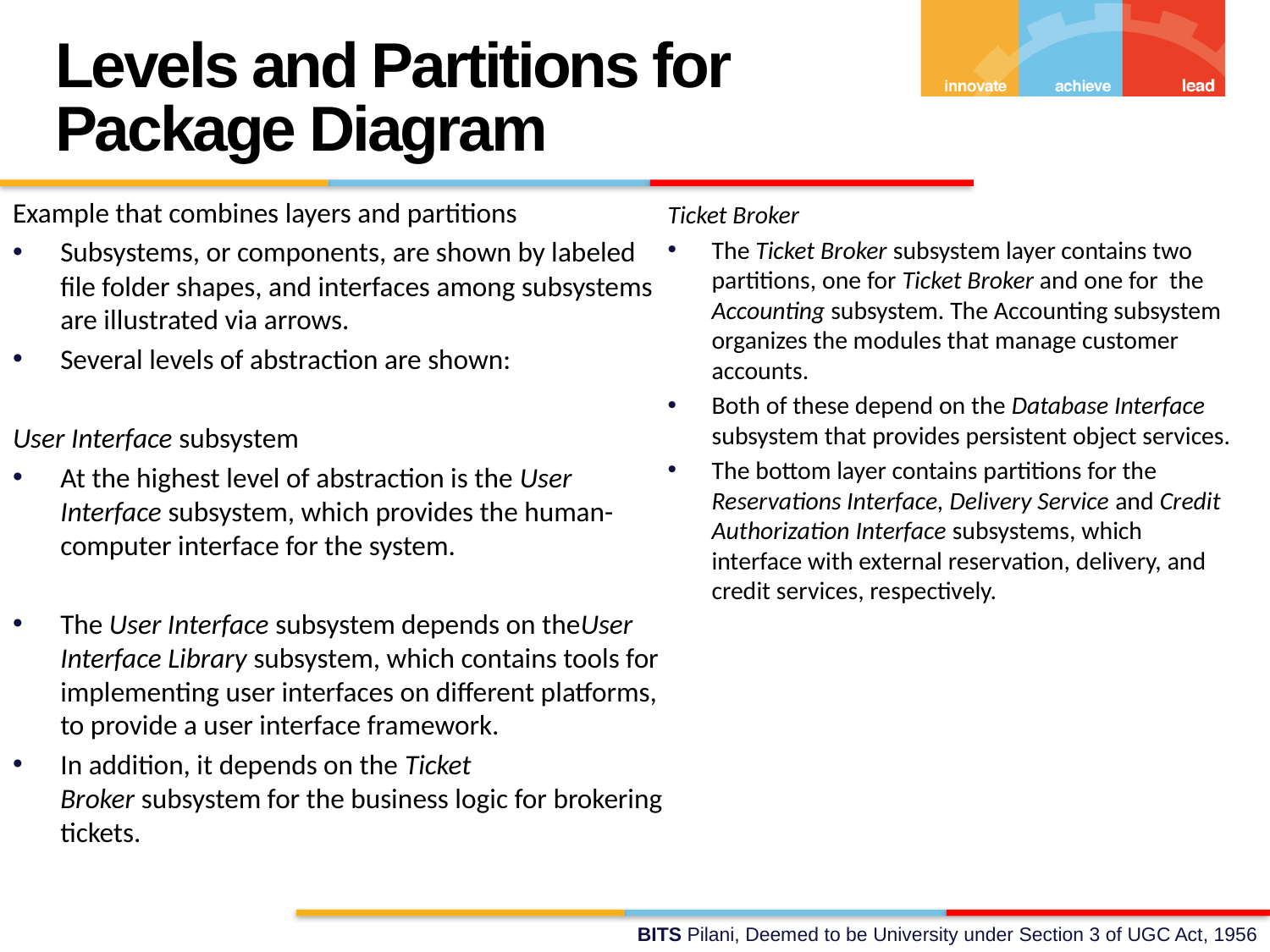

Levels and Partitions for Package Diagram
Example that combines layers and partitions
Subsystems, or components, are shown by labeled file folder shapes, and interfaces among subsystems are illustrated via arrows.
Several levels of abstraction are shown:

User Interface subsystem
At the highest level of abstraction is the User Interface subsystem, which provides the human-computer interface for the system.

The User Interface subsystem depends on theUser Interface Library subsystem, which contains tools for implementing user interfaces on different platforms, to provide a user interface framework.
In addition, it depends on the Ticket Broker subsystem for the business logic for brokering tickets.

Ticket Broker
The Ticket Broker subsystem layer contains two partitions, one for Ticket Broker and one for  the Accounting subsystem. The Accounting subsystem organizes the modules that manage customer accounts.
Both of these depend on the Database Interface subsystem that provides persistent object services.
The bottom layer contains partitions for the Reservations Interface, Delivery Service and Credit Authorization Interface subsystems, which interface with external reservation, delivery, and credit services, respectively.